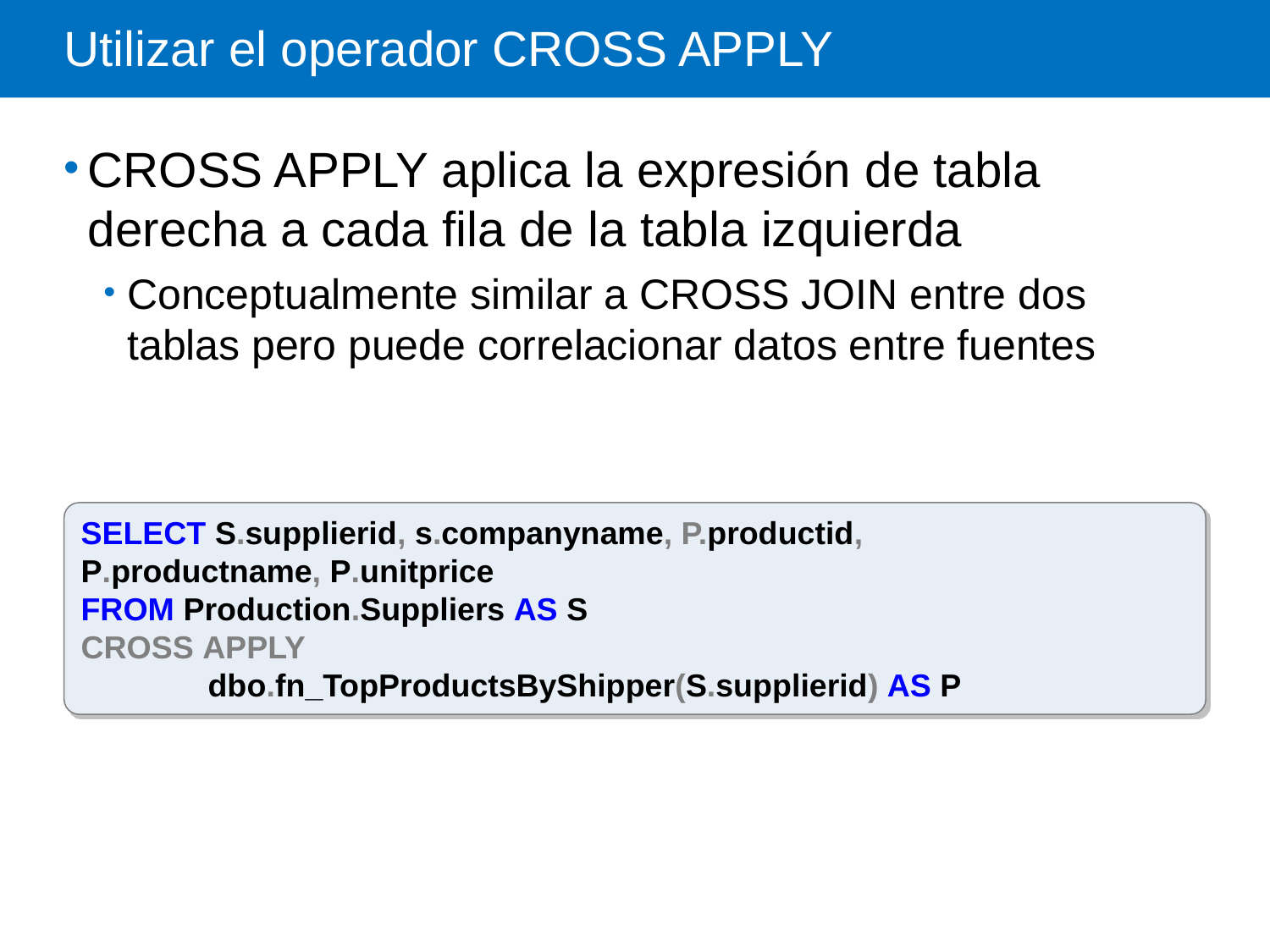

# Utilizar el operador CROSS APPLY
CROSS APPLY aplica la expresión de tabla derecha a cada fila de la tabla izquierda
Conceptualmente similar a CROSS JOIN entre dos tablas pero puede correlacionar datos entre fuentes
SELECT S.supplierid, s.companyname, P.productid, 	P.productname, P.unitprice
FROM Production.Suppliers AS S
CROSS APPLY
	dbo.fn_TopProductsByShipper(S.supplierid) AS P